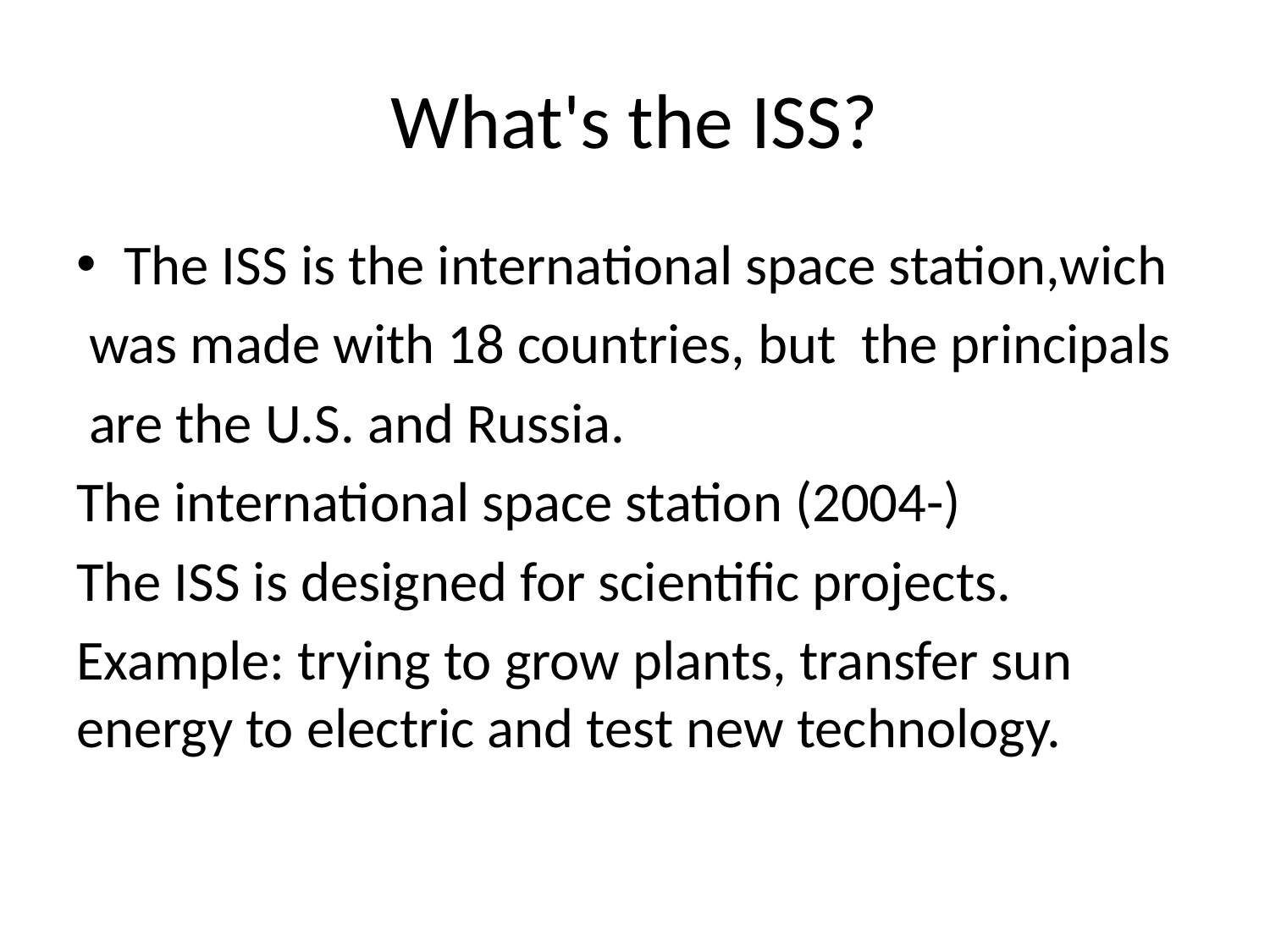

# What's the ISS?
The ISS is the international space station,wich
 was made with 18 countries, but  the principals
 are the U.S. and Russia.
The international space station (2004-)
The ISS is designed for scientific projects.
Example: trying to grow plants, transfer sun energy to electric and test new technology.